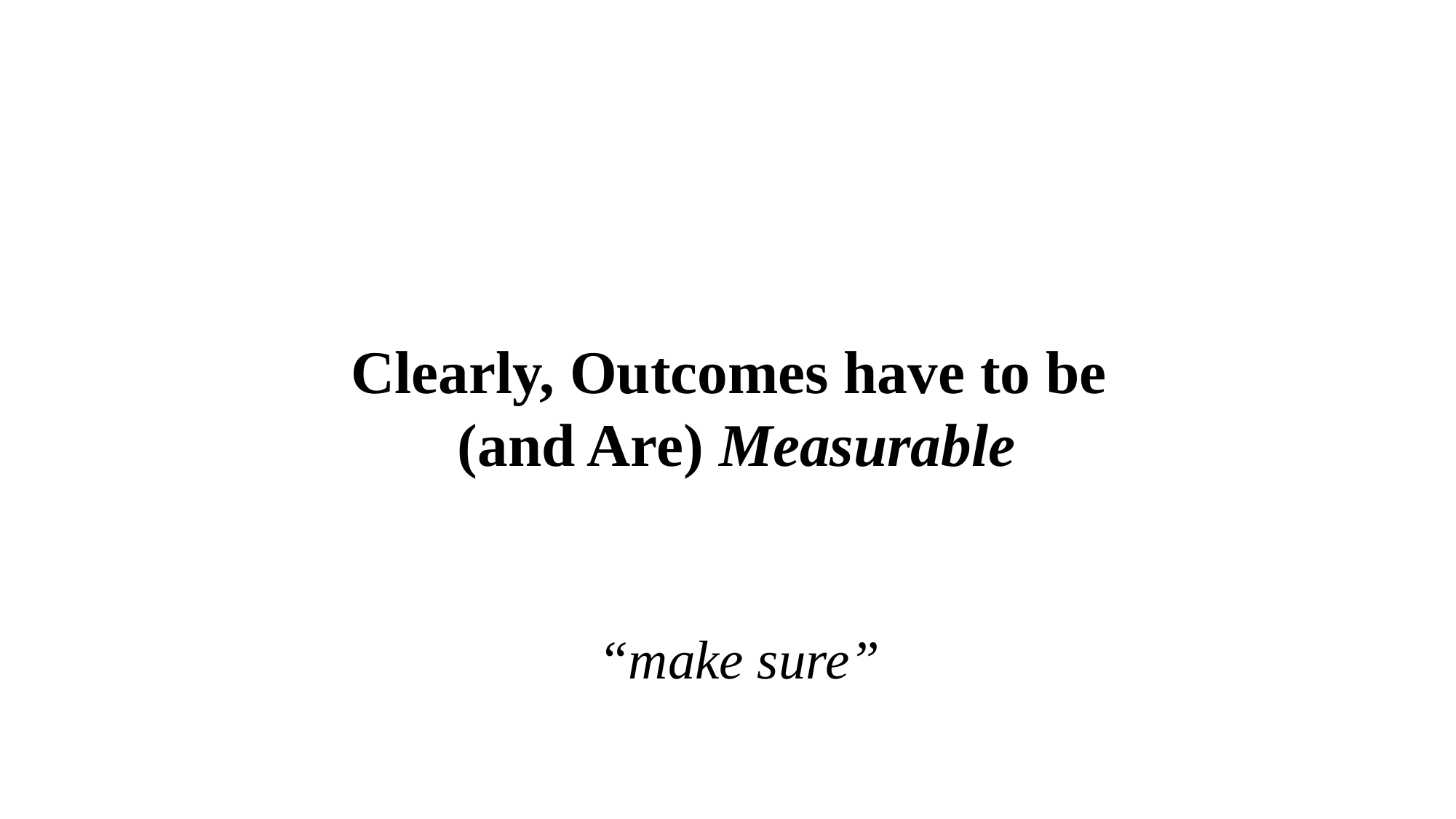

Clearly, Outcomes have to be
(and Are) Measurable
“make sure”